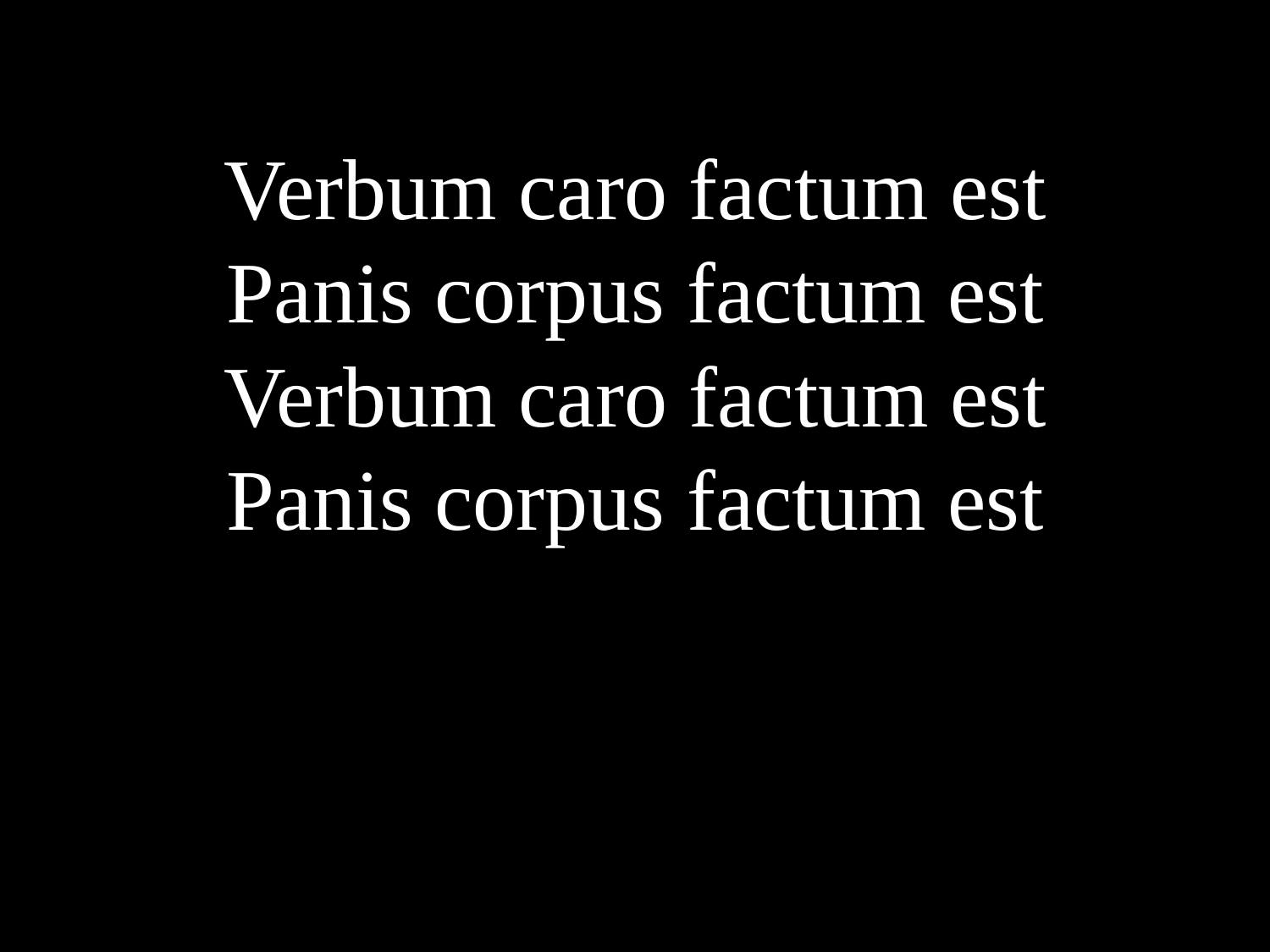

Verbum caro factum est
Panis corpus factum est
Verbum caro factum est
Panis corpus factum est